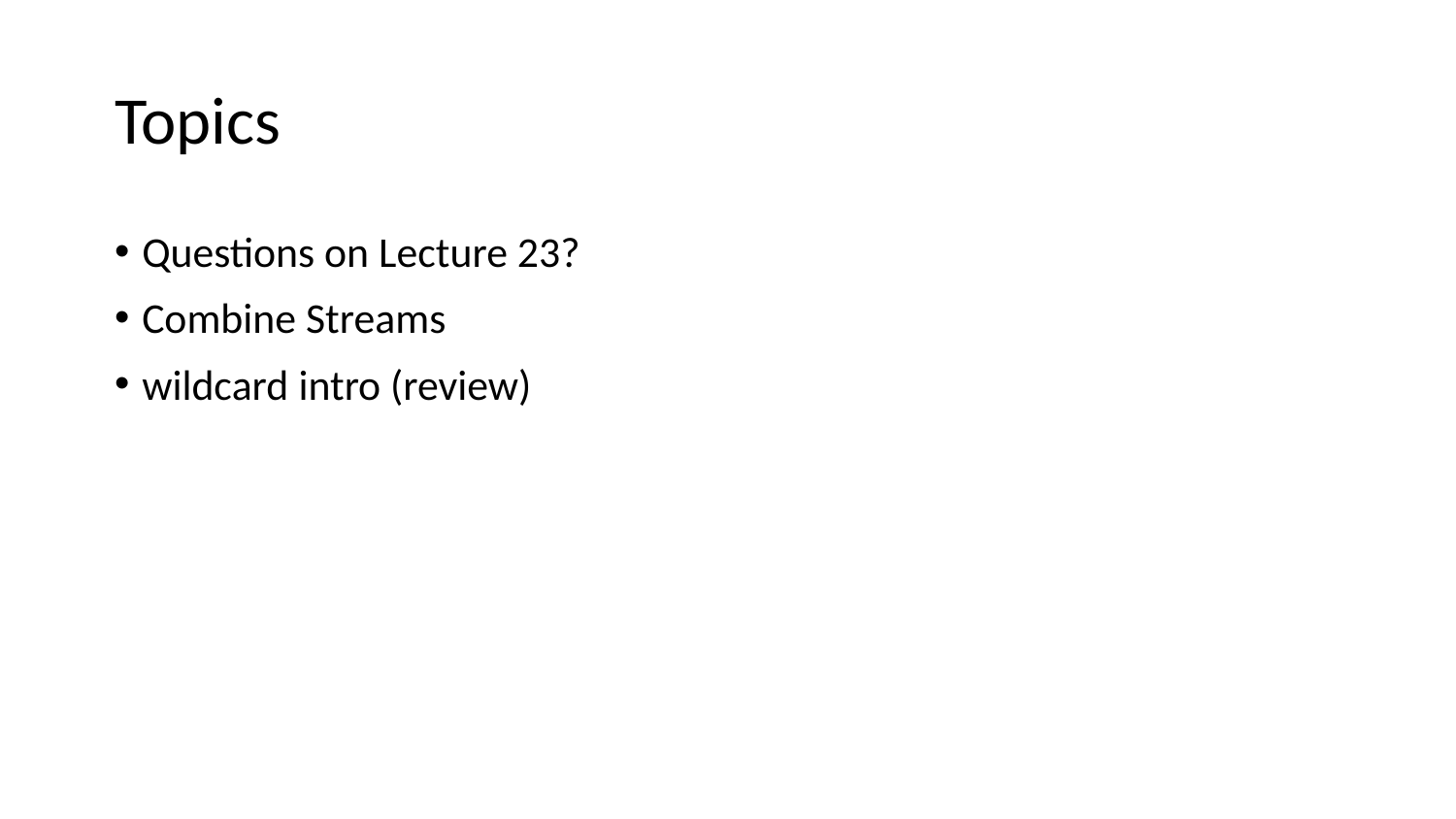

# Topics
Questions on Lecture 23?
Combine Streams
wildcard intro (review)